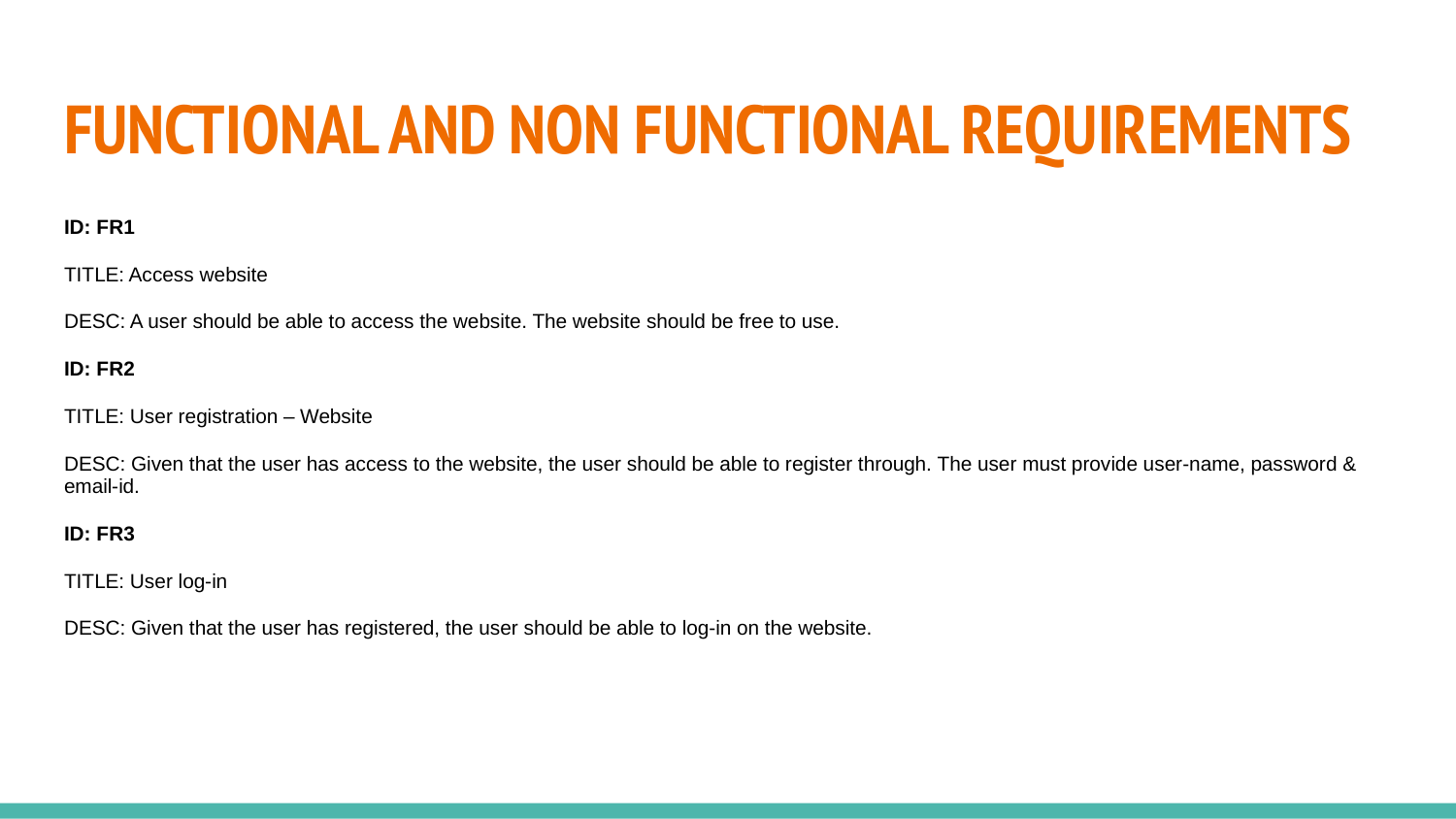

# FUNCTIONAL AND NON FUNCTIONAL REQUIREMENTS
ID: FR1
TITLE: Access website
DESC: A user should be able to access the website. The website should be free to use.
ID: FR2
TITLE: User registration – Website
DESC: Given that the user has access to the website, the user should be able to register through. The user must provide user-name, password & email-id.
ID: FR3
TITLE: User log-in
DESC: Given that the user has registered, the user should be able to log-in on the website.